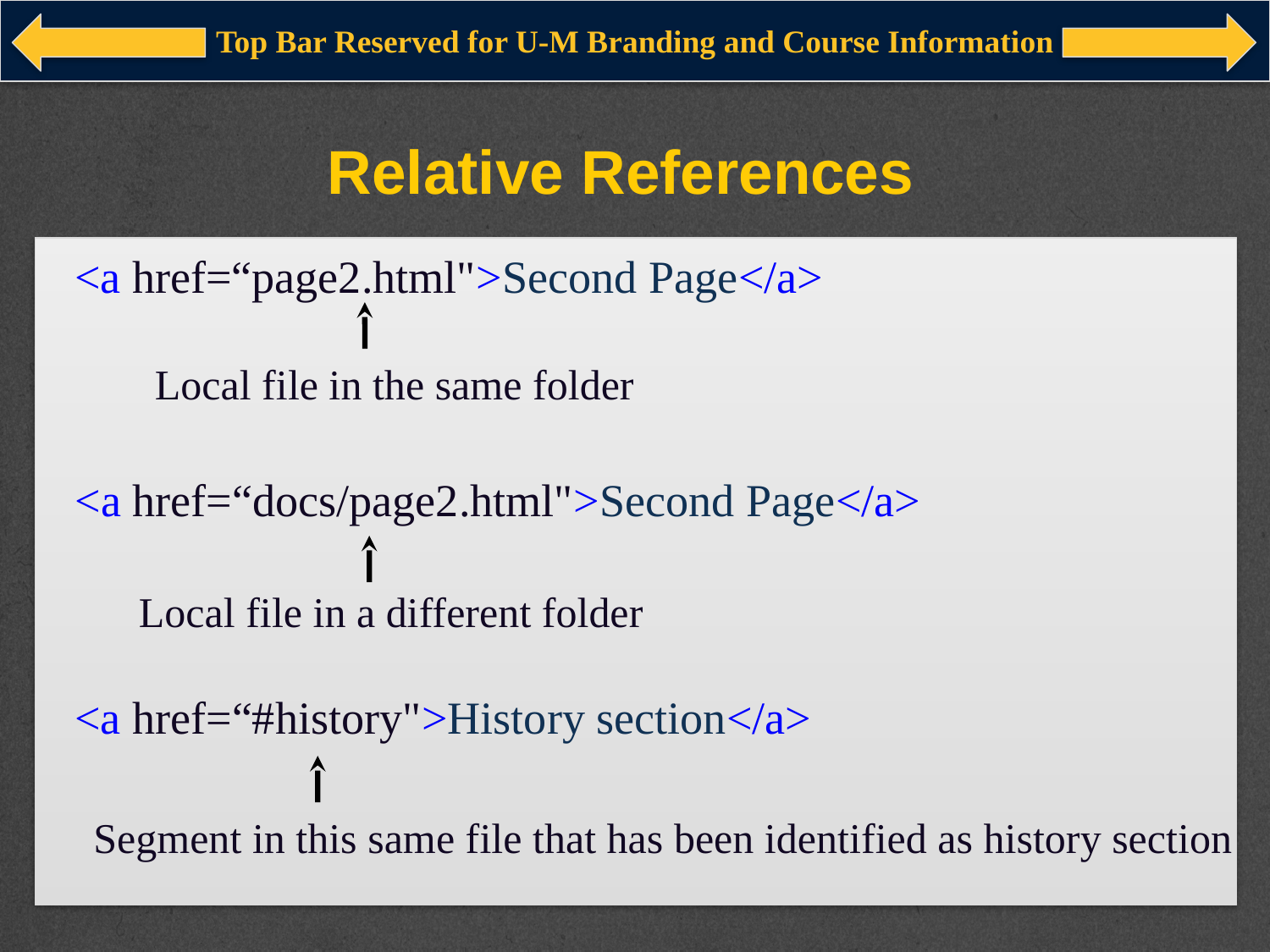

# Relative References

<a href=“page2.html">Second Page</a>

Local file in the same folder
<a href=“docs/page2.html">Second Page</a>

Local file in a different folder
<a href=“#history">History section</a>

Segment in this same file that has been identified as history section